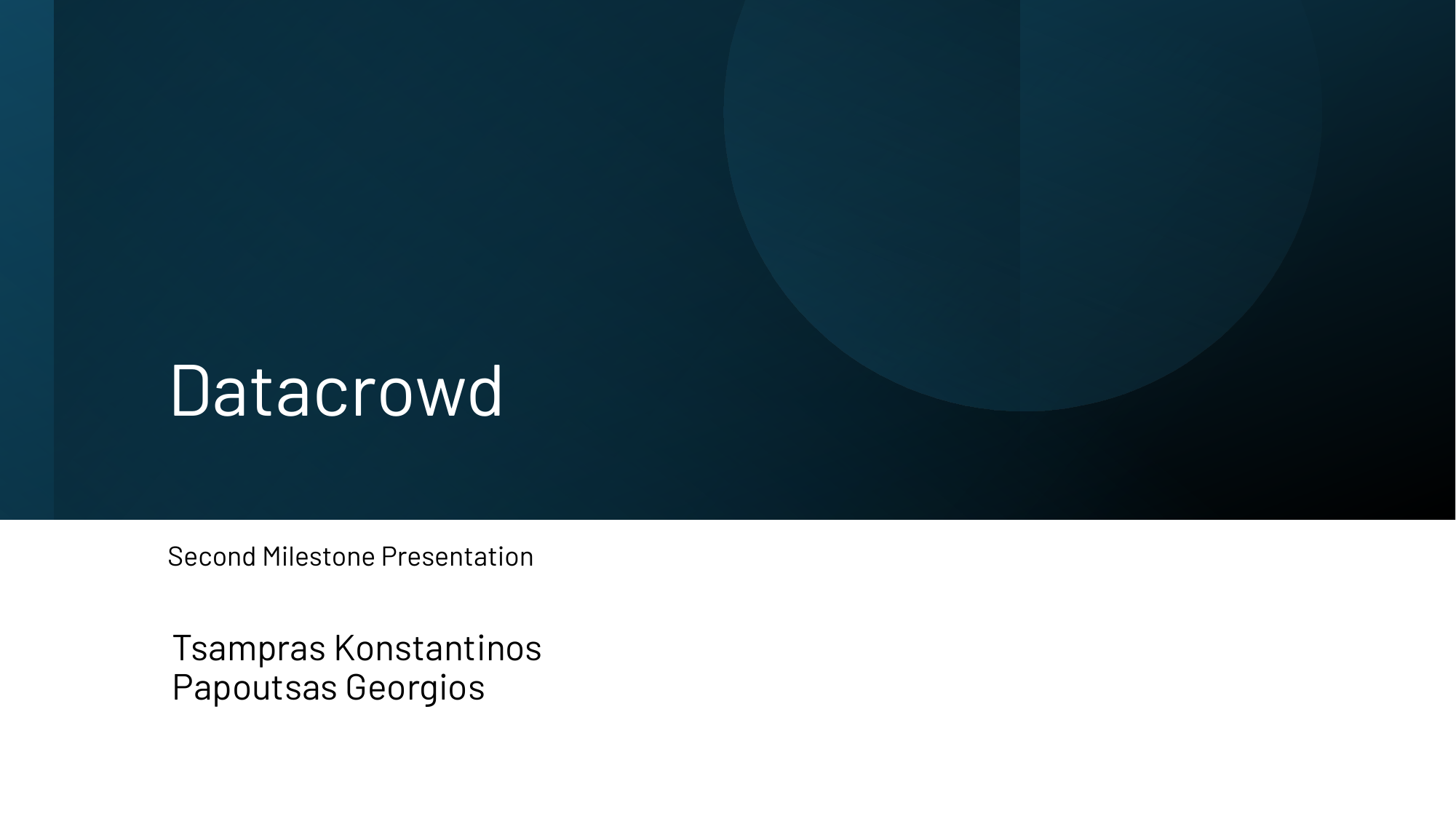

# Datacrowd
Second Milestone Presentation
Tsampras Konstantinos
Papoutsas Georgios